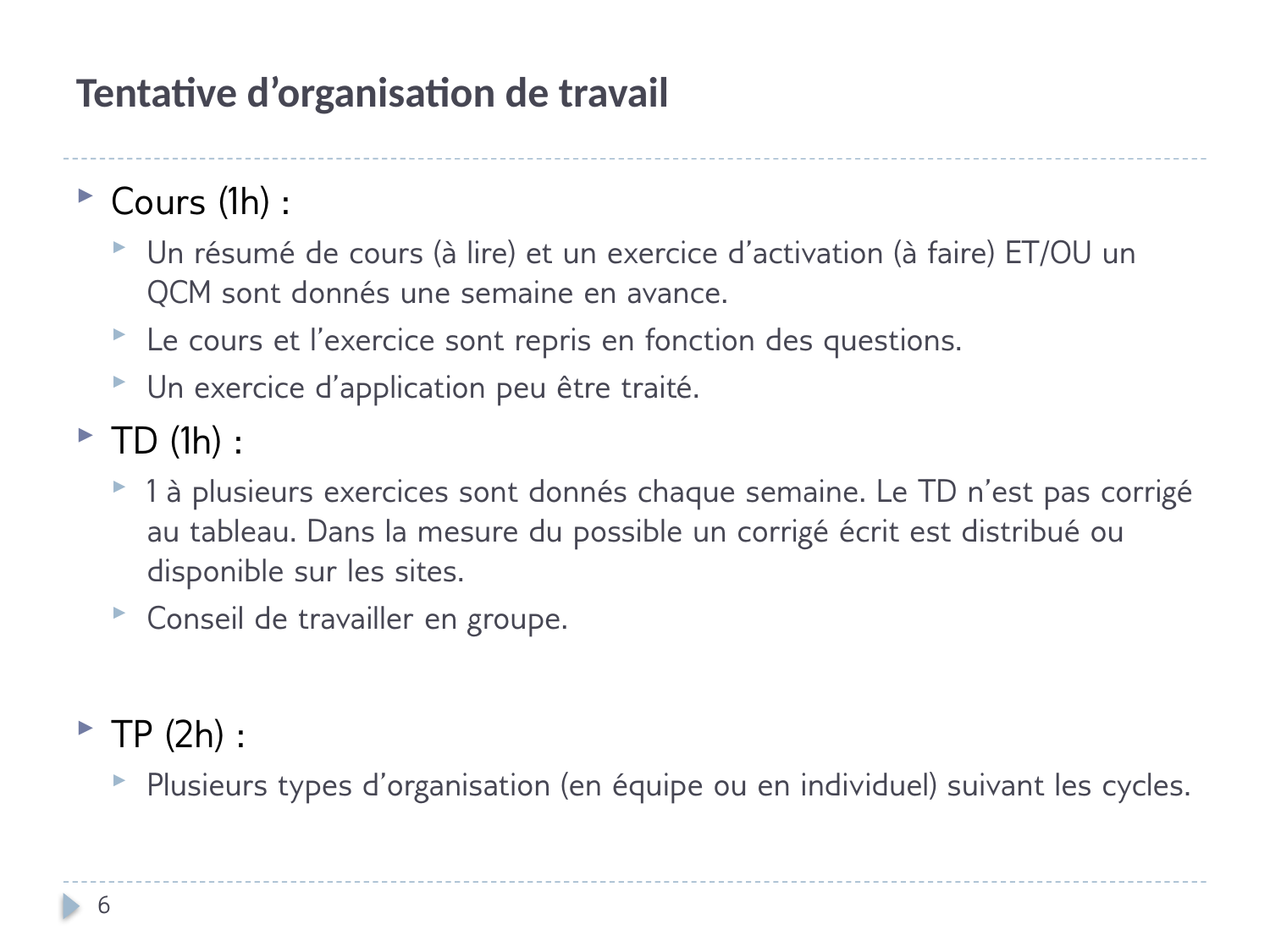

# Tentative d’organisation de travail
Cours (1h) :
Un résumé de cours (à lire) et un exercice d’activation (à faire) ET/OU un QCM sont donnés une semaine en avance.
Le cours et l’exercice sont repris en fonction des questions.
Un exercice d’application peu être traité.
TD (1h) :
1 à plusieurs exercices sont donnés chaque semaine. Le TD n’est pas corrigé au tableau. Dans la mesure du possible un corrigé écrit est distribué ou disponible sur les sites.
Conseil de travailler en groupe.

TP (2h) :
Plusieurs types d’organisation (en équipe ou en individuel) suivant les cycles.

6